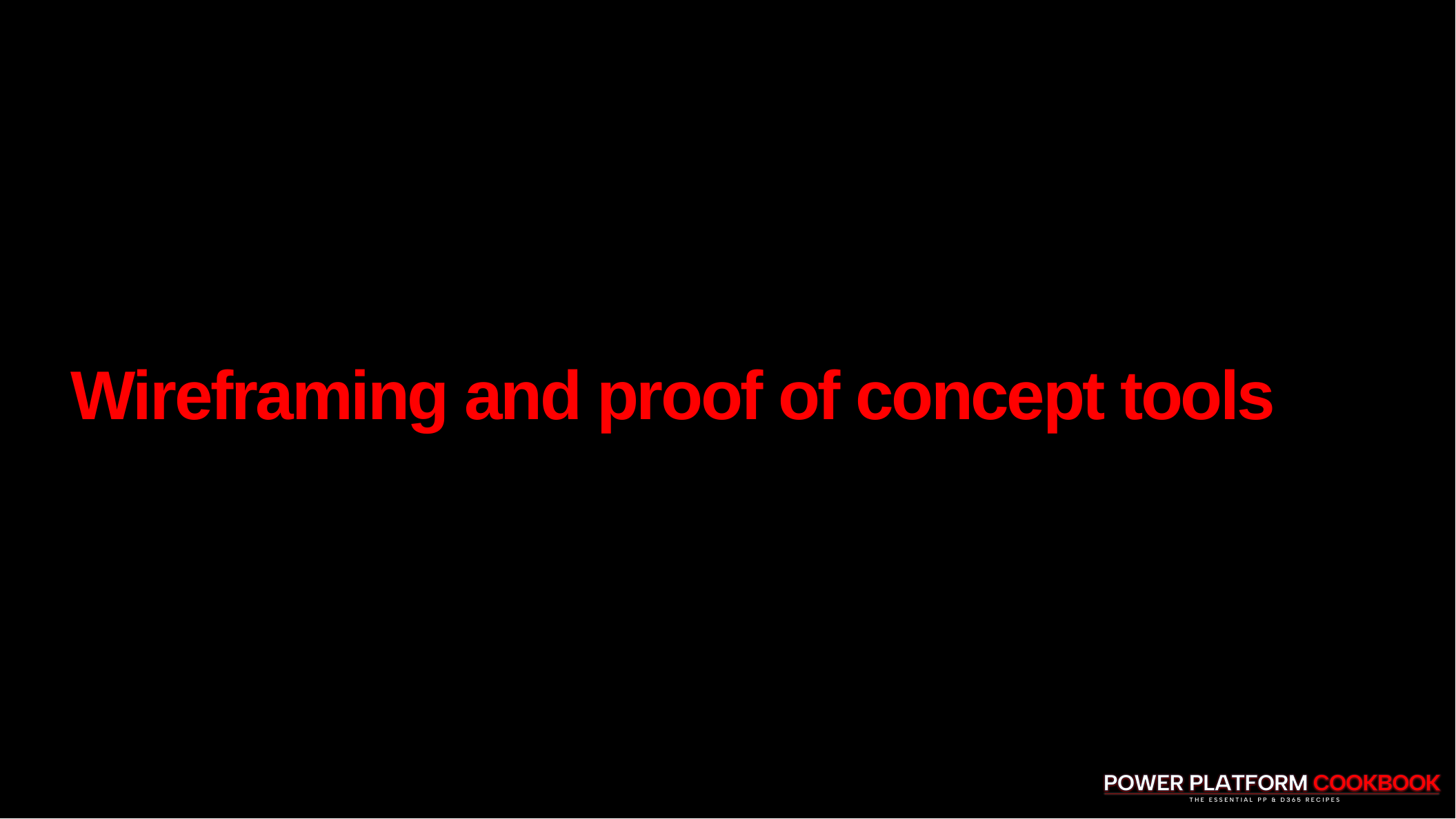

# Wireframing and proof of concept tools